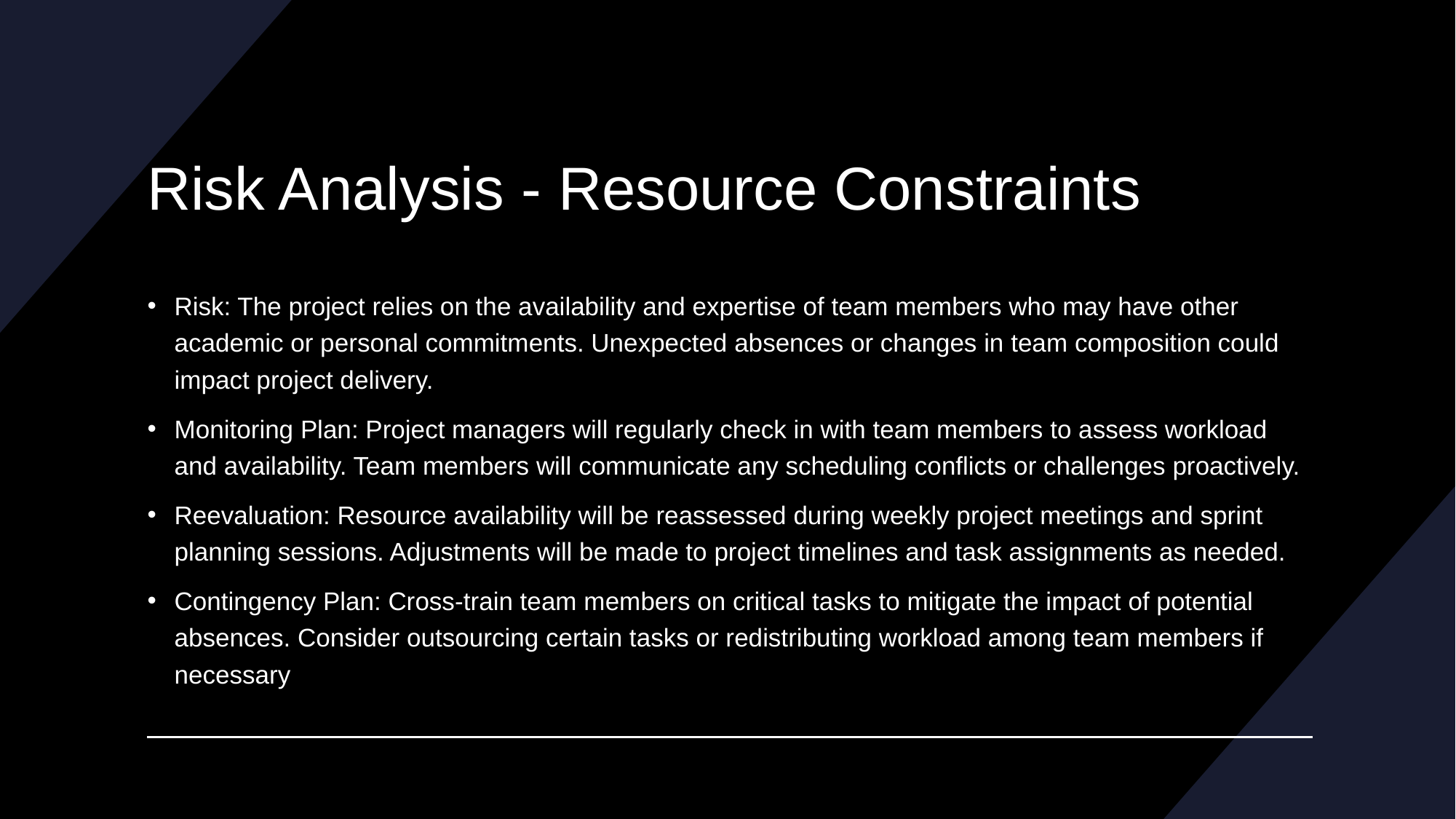

# Risk Analysis - Resource Constraints
Risk: The project relies on the availability and expertise of team members who may have other academic or personal commitments. Unexpected absences or changes in team composition could impact project delivery.
Monitoring Plan: Project managers will regularly check in with team members to assess workload and availability. Team members will communicate any scheduling conflicts or challenges proactively.
Reevaluation: Resource availability will be reassessed during weekly project meetings and sprint planning sessions. Adjustments will be made to project timelines and task assignments as needed.
Contingency Plan: Cross-train team members on critical tasks to mitigate the impact of potential absences. Consider outsourcing certain tasks or redistributing workload among team members if necessary